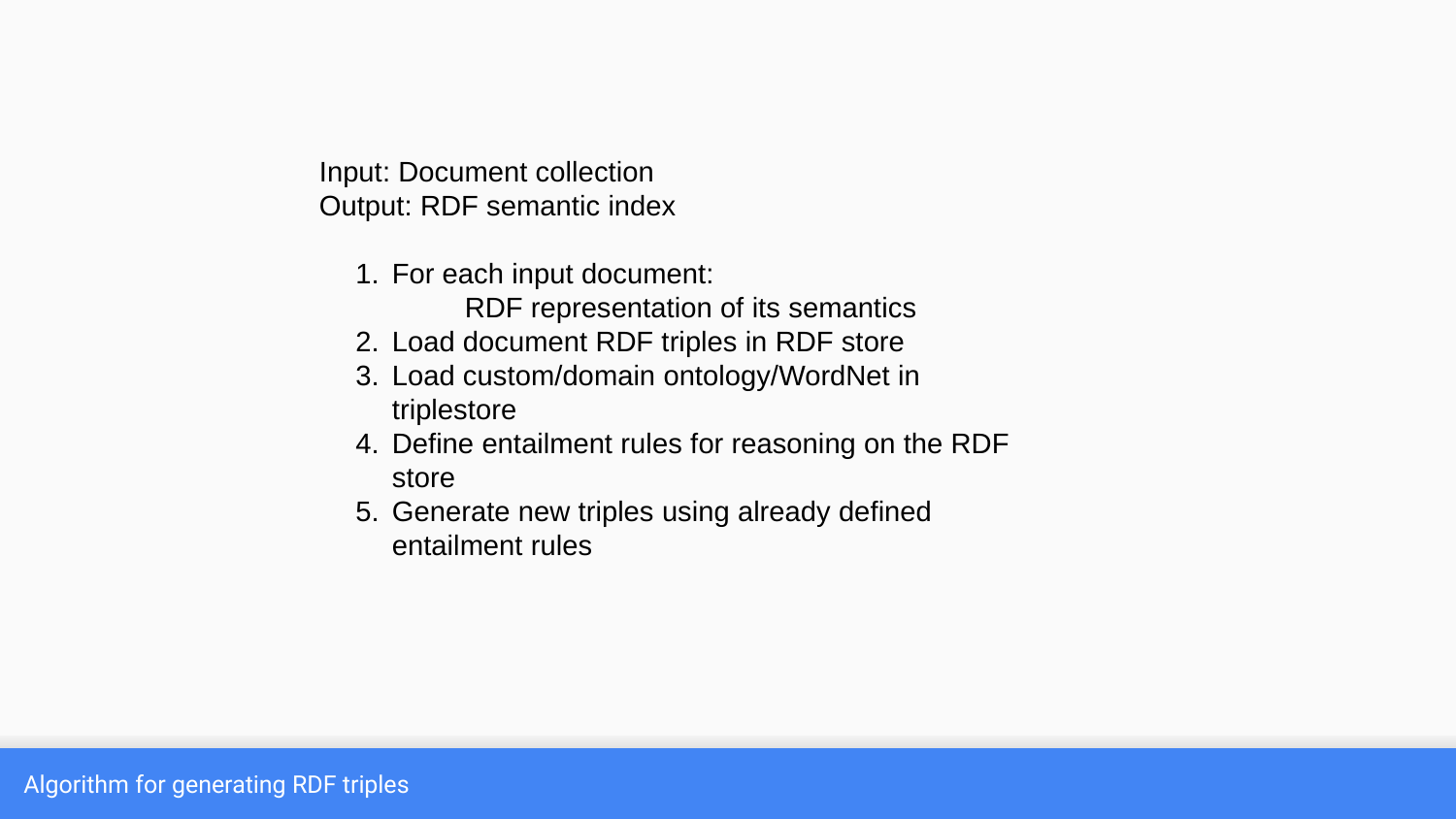

Input: Document collection
Output: RDF semantic index

For each input document:
RDF representation of its semantics
Load document RDF triples in RDF store
Load custom/domain ontology/WordNet in triplestore
Define entailment rules for reasoning on the RDF store
Generate new triples using already defined entailment rules
Algorithm for generating RDF triples